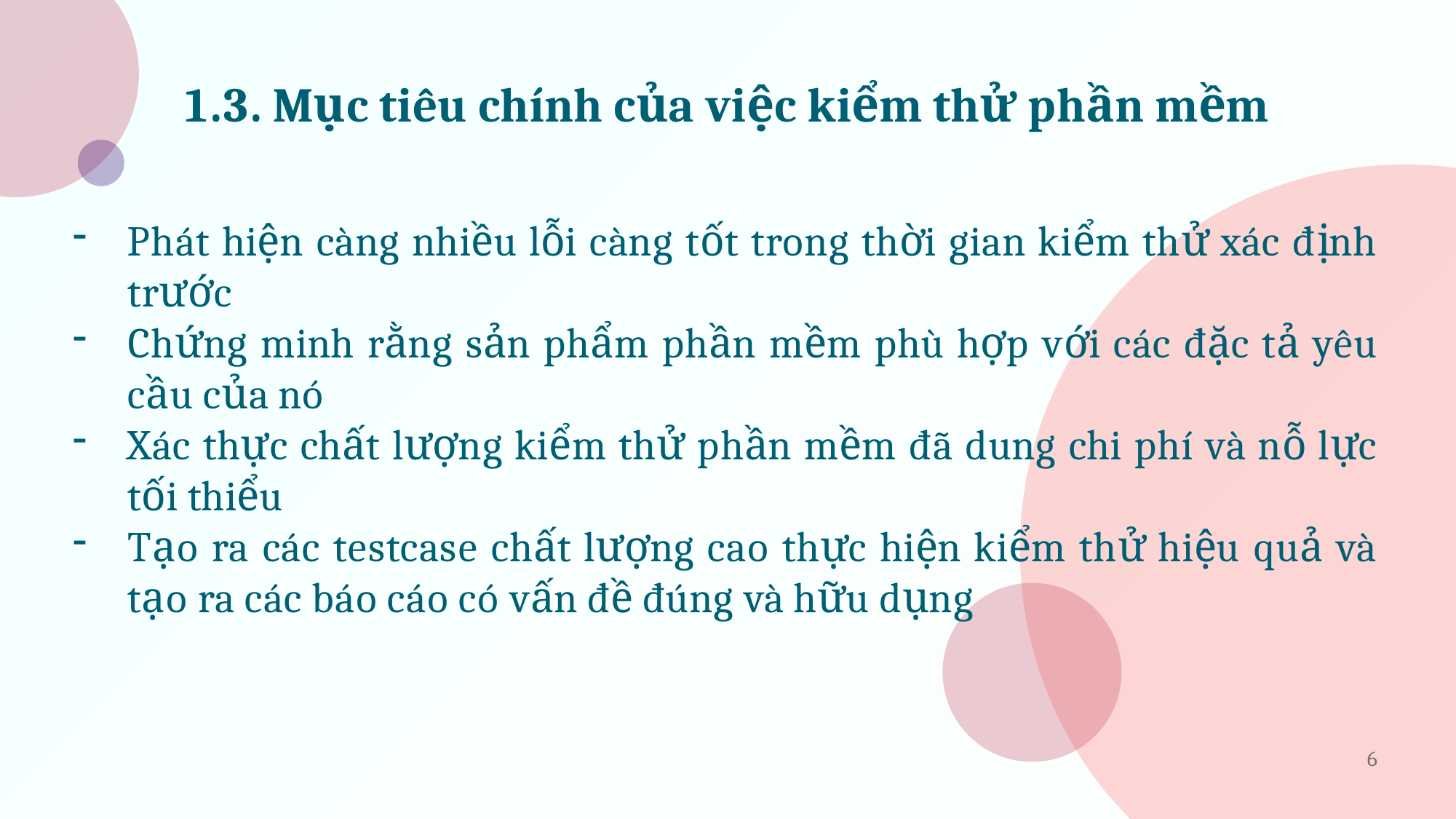

# 1.3. Mục tiêu chính của việc kiểm thử phần mềm
Phát hiện càng nhiều lỗi càng tốt trong thời gian kiểm thử xác định trước
Chứng minh rằng sản phẩm phần mềm phù hợp với các đặc tả yêu cầu của nó
Xác thực chất lượng kiểm thử phần mềm đã dung chi phí và nỗ lực tối thiểu
Tạo ra các testcase chất lượng cao thực hiện kiểm thử hiệu quả và tạo ra các báo cáo có vấn đề đúng và hữu dụng
6